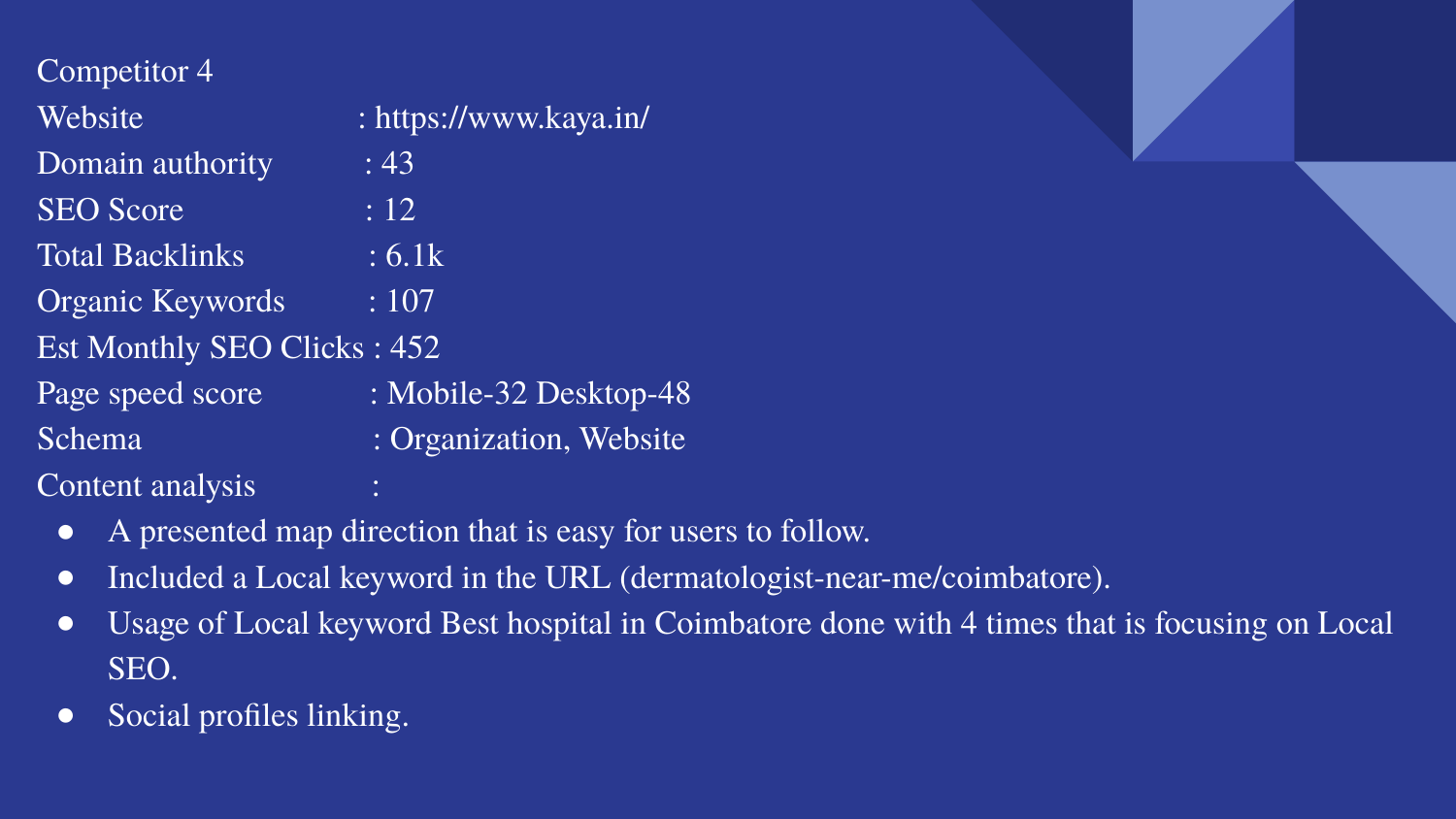

Competitor 4
Website                          : https://www.kaya.in/
Domain authority           : 43
SEO Score                      : 12
Total Backlinks               : 6.1k
Organic Keywords          : 107
Est Monthly SEO Clicks : 452
Page speed score             : Mobile-32 Desktop-48
Schema                            : Organization, Website
Content analysis              :
A presented map direction that is easy for users to follow.
Included a Local keyword in the URL (dermatologist-near-me/coimbatore).
Usage of Local keyword Best hospital in Coimbatore done with 4 times that is focusing on Local SEO.
Social profiles linking.